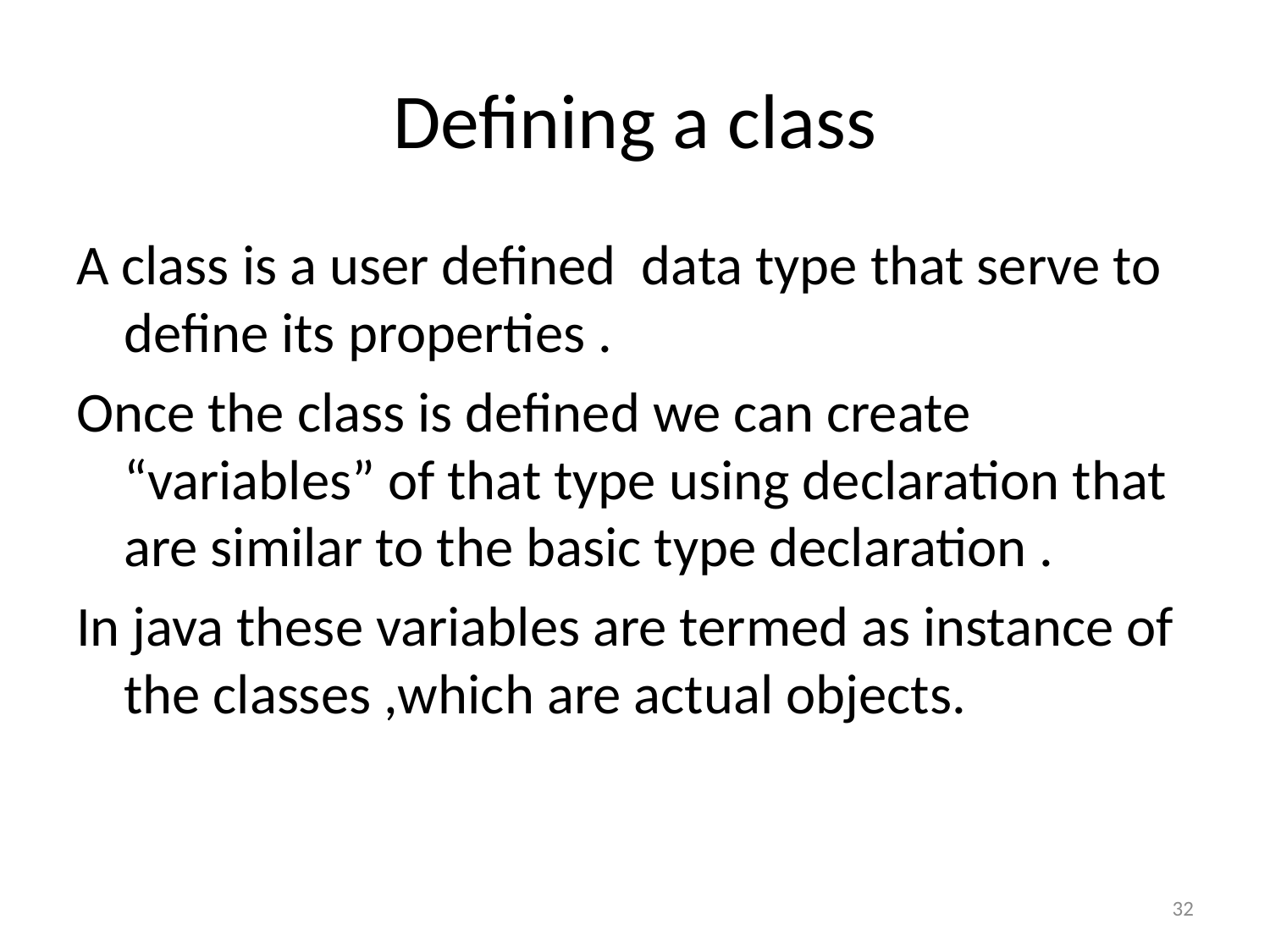

# Defining a class
A class is a user defined  data type that serve to define its properties .
Once the class is defined we can create “variables” of that type using declaration that are similar to the basic type declaration .
In java these variables are termed as instance of the classes ,which are actual objects.
32